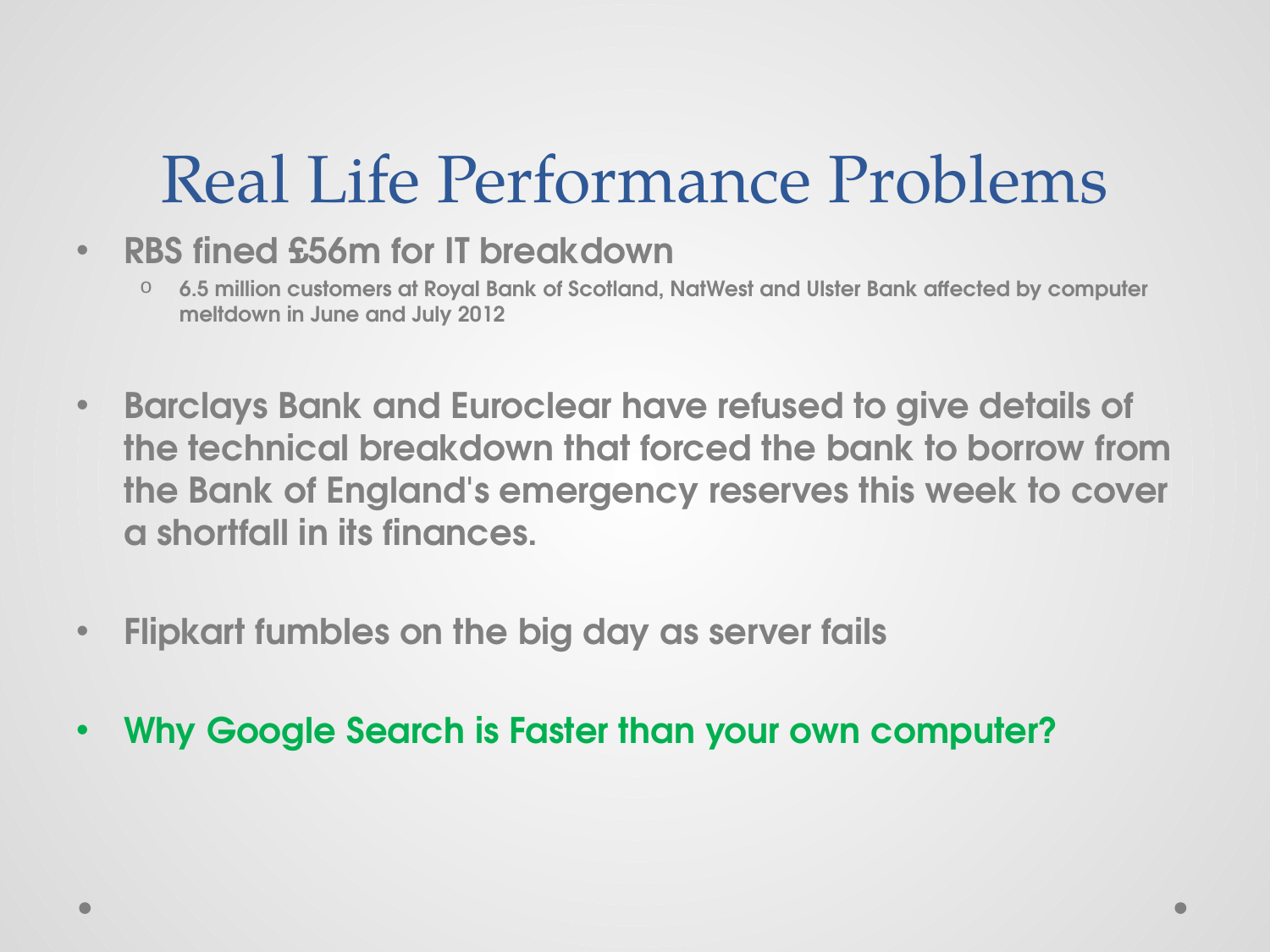

# Real Life Performance Problems
RBS fined £56m for IT breakdown
6.5 million customers at Royal Bank of Scotland, NatWest and Ulster Bank affected by computer meltdown in June and July 2012

Barclays Bank and Euroclear have refused to give details of the technical breakdown that forced the bank to borrow from the Bank of England's emergency reserves this week to cover a shortfall in its finances.

Flipkart fumbles on the big day as server fails

Why Google Search is Faster than your own computer?